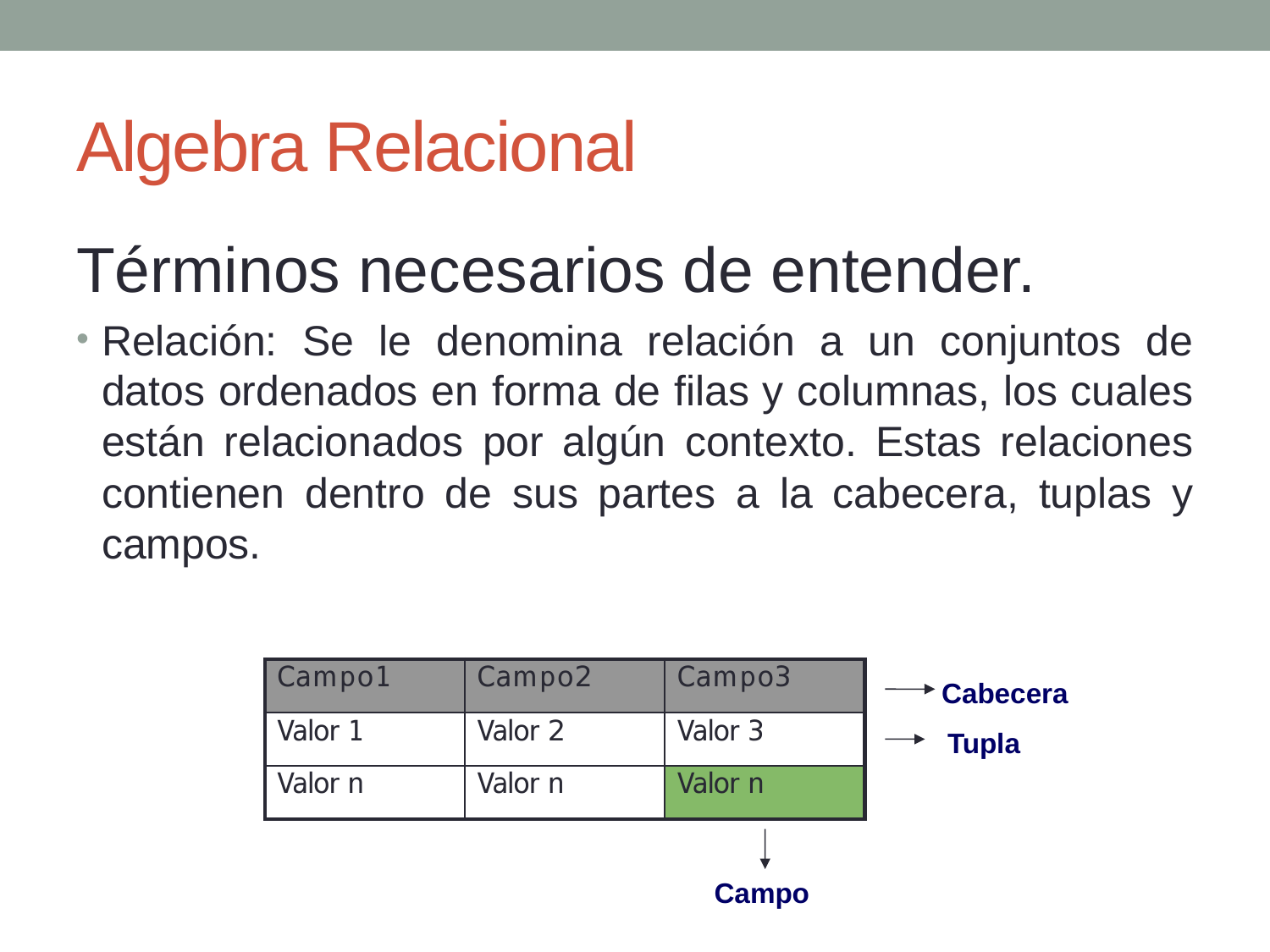

# Algebra Relacional
Términos necesarios de entender.
Relación: Se le denomina relación a un conjuntos de datos ordenados en forma de filas y columnas, los cuales están relacionados por algún contexto. Estas relaciones contienen dentro de sus partes a la cabecera, tuplas y campos.

| Campo1 | Campo2 | Campo3 |
| --- | --- | --- |
| Valor 1 | Valor 2 | Valor 3 |
| Valor n | Valor n | Valor n |
Cabecera

Tupla

Campo